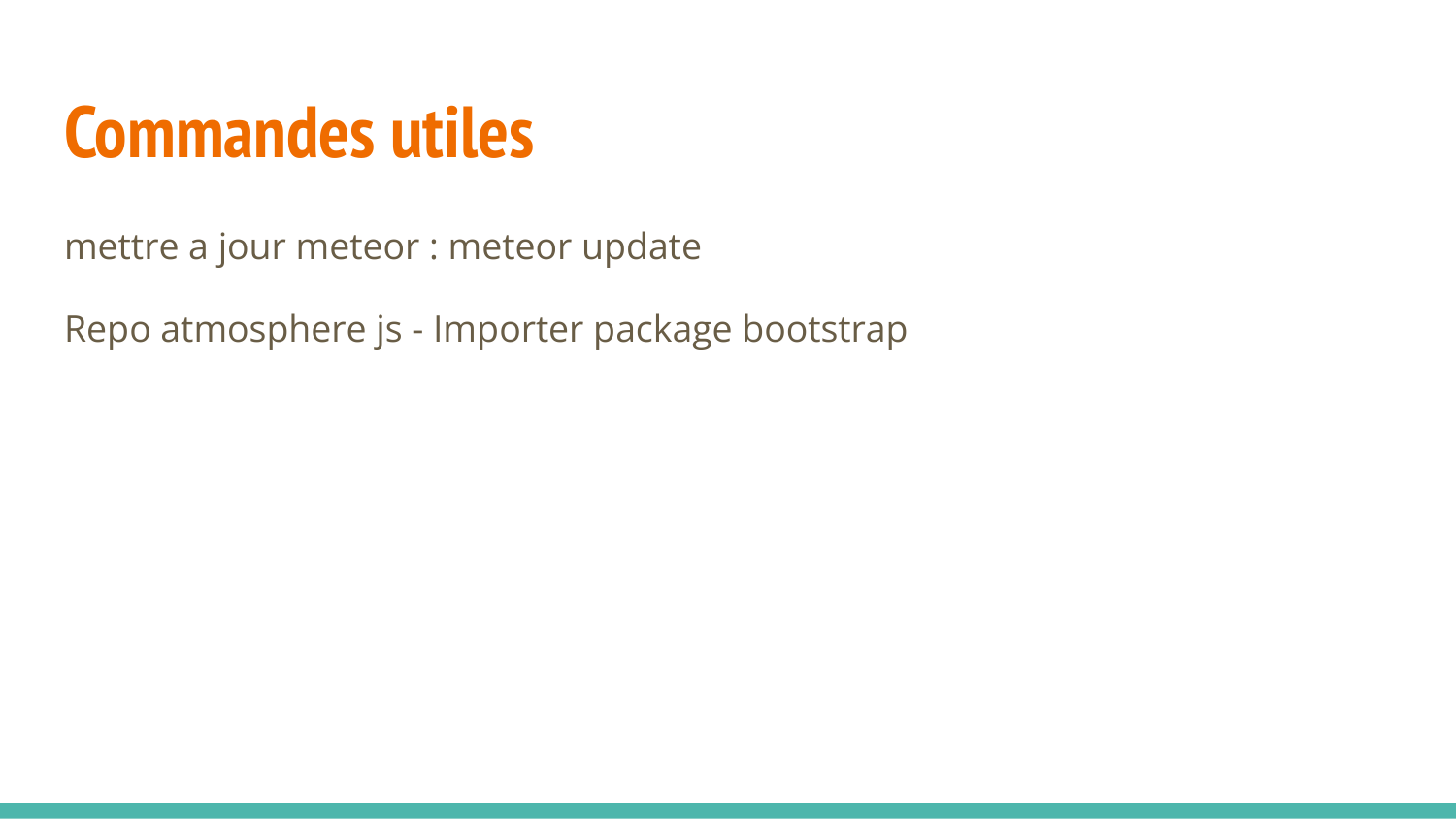

# Commandes utiles
mettre a jour meteor : meteor update
Repo atmosphere js - Importer package bootstrap